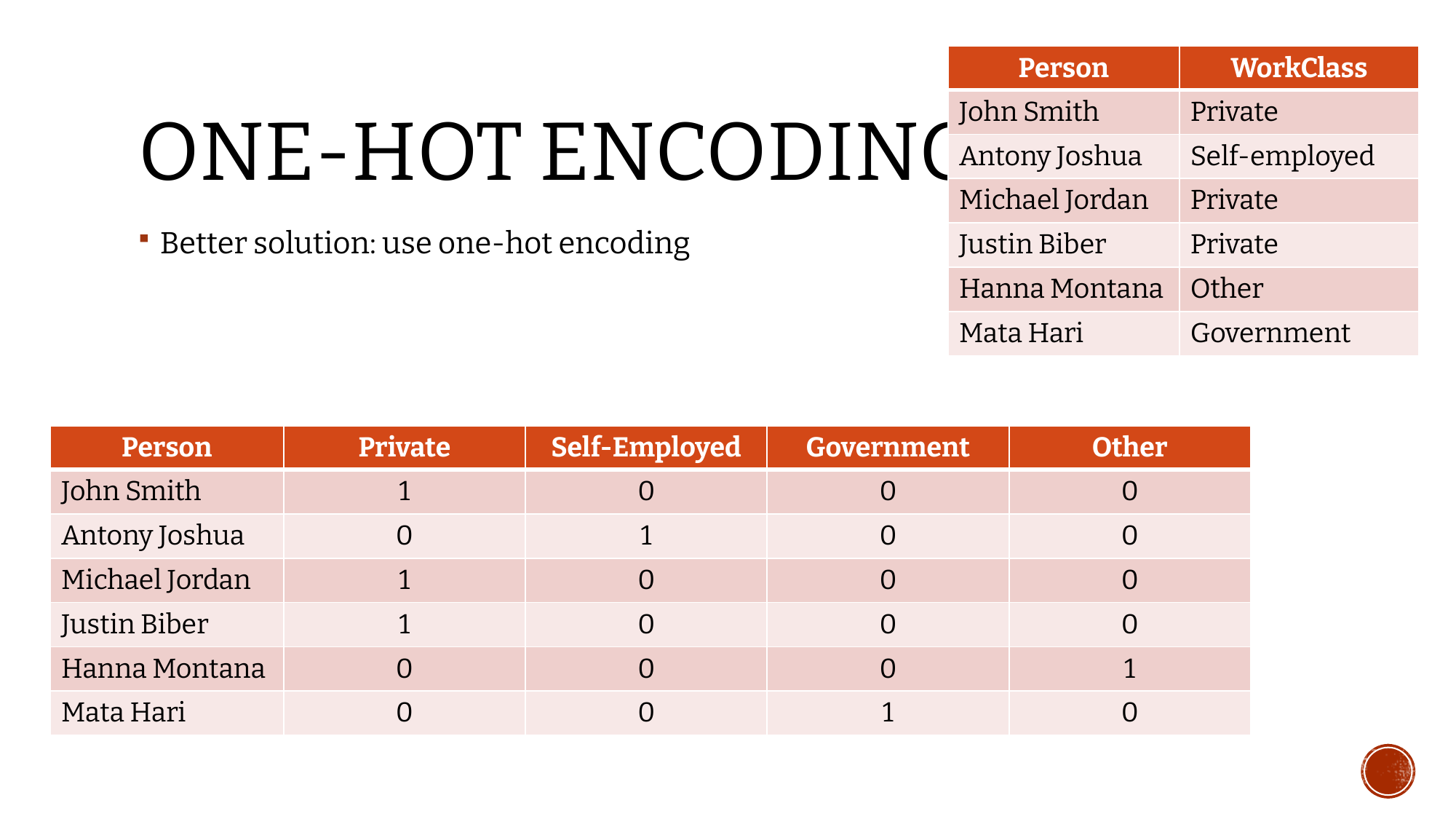

| Person | WorkClass |
| --- | --- |
| John Smith | Private |
| Antony Joshua | Self-employed |
| Michael Jordan | Private |
| Justin Biber | Private |
| Hanna Montana | Other |
| Mata Hari | Government |
# One-HOT encoding (2/3)
Better solution: use one-hot encoding
| Person | Private | Self-Employed | Government | Other |
| --- | --- | --- | --- | --- |
| John Smith | 1 | 0 | 0 | 0 |
| Antony Joshua | 0 | 1 | 0 | 0 |
| Michael Jordan | 1 | 0 | 0 | 0 |
| Justin Biber | 1 | 0 | 0 | 0 |
| Hanna Montana | 0 | 0 | 0 | 1 |
| Mata Hari | 0 | 0 | 1 | 0 |